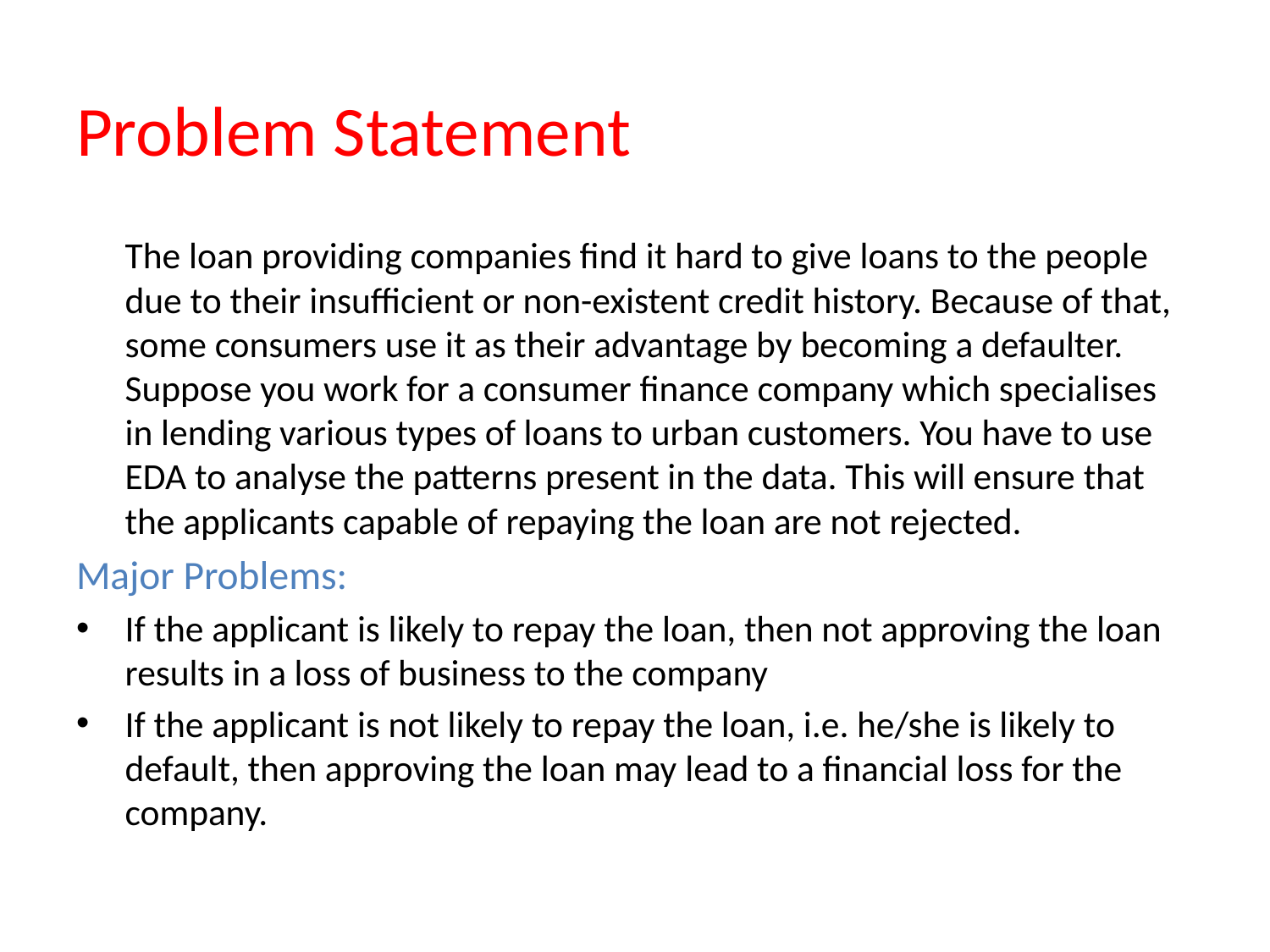

# Problem Statement
	The loan providing companies find it hard to give loans to the people due to their insufficient or non-existent credit history. Because of that, some consumers use it as their advantage by becoming a defaulter. Suppose you work for a consumer finance company which specialises in lending various types of loans to urban customers. You have to use EDA to analyse the patterns present in the data. This will ensure that the applicants capable of repaying the loan are not rejected.
Major Problems:
If the applicant is likely to repay the loan, then not approving the loan results in a loss of business to the company
If the applicant is not likely to repay the loan, i.e. he/she is likely to default, then approving the loan may lead to a financial loss for the company.